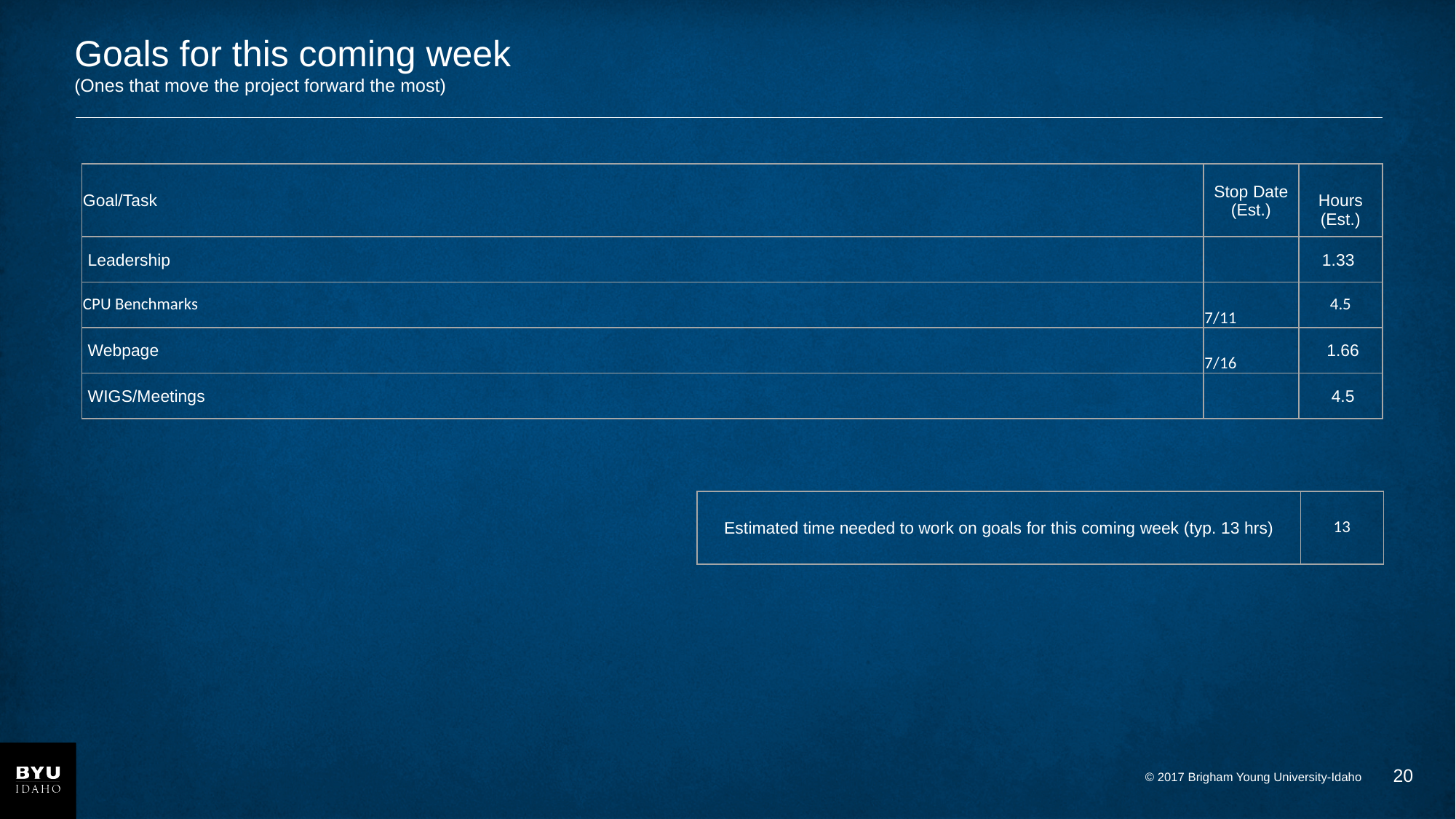

# Goals for this coming week (Ones that move the project forward the most)
| Goal/Task | Stop Date (Est.) | Hours (Est.) |
| --- | --- | --- |
| Leadership |  | 1.33 |
| CPU Benchmarks | 7/11 | 4.5 |
| Webpage | 7/16 | 1.66 |
| WIGS/Meetings |  | 4.5 |
| Estimated time needed to work on goals for this coming week (typ. 13 hrs) | 13 |
| --- | --- |